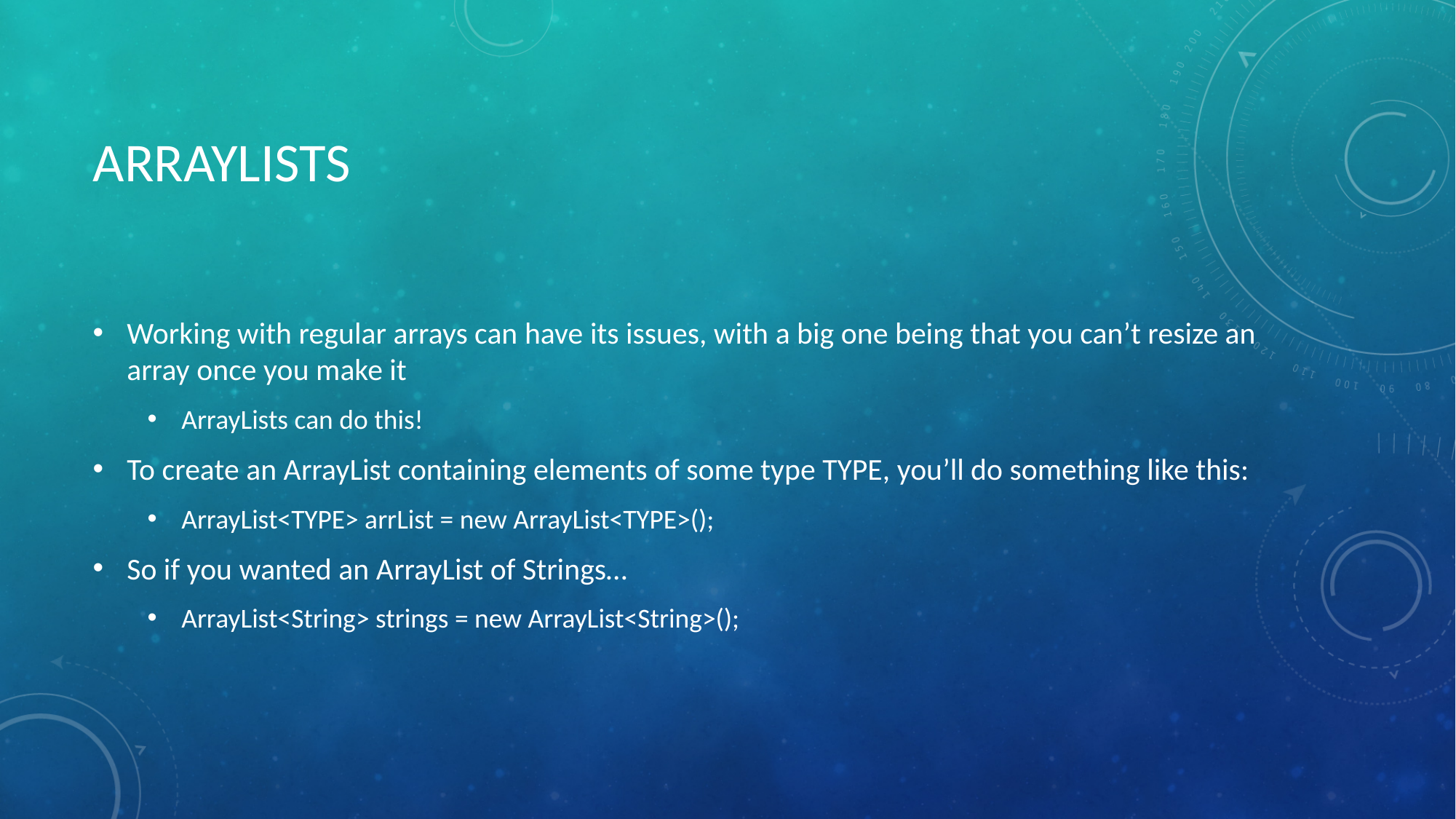

# Arraylists
Working with regular arrays can have its issues, with a big one being that you can’t resize an array once you make it
ArrayLists can do this!
To create an ArrayList containing elements of some type TYPE, you’ll do something like this:
ArrayList<TYPE> arrList = new ArrayList<TYPE>();
So if you wanted an ArrayList of Strings…
ArrayList<String> strings = new ArrayList<String>();